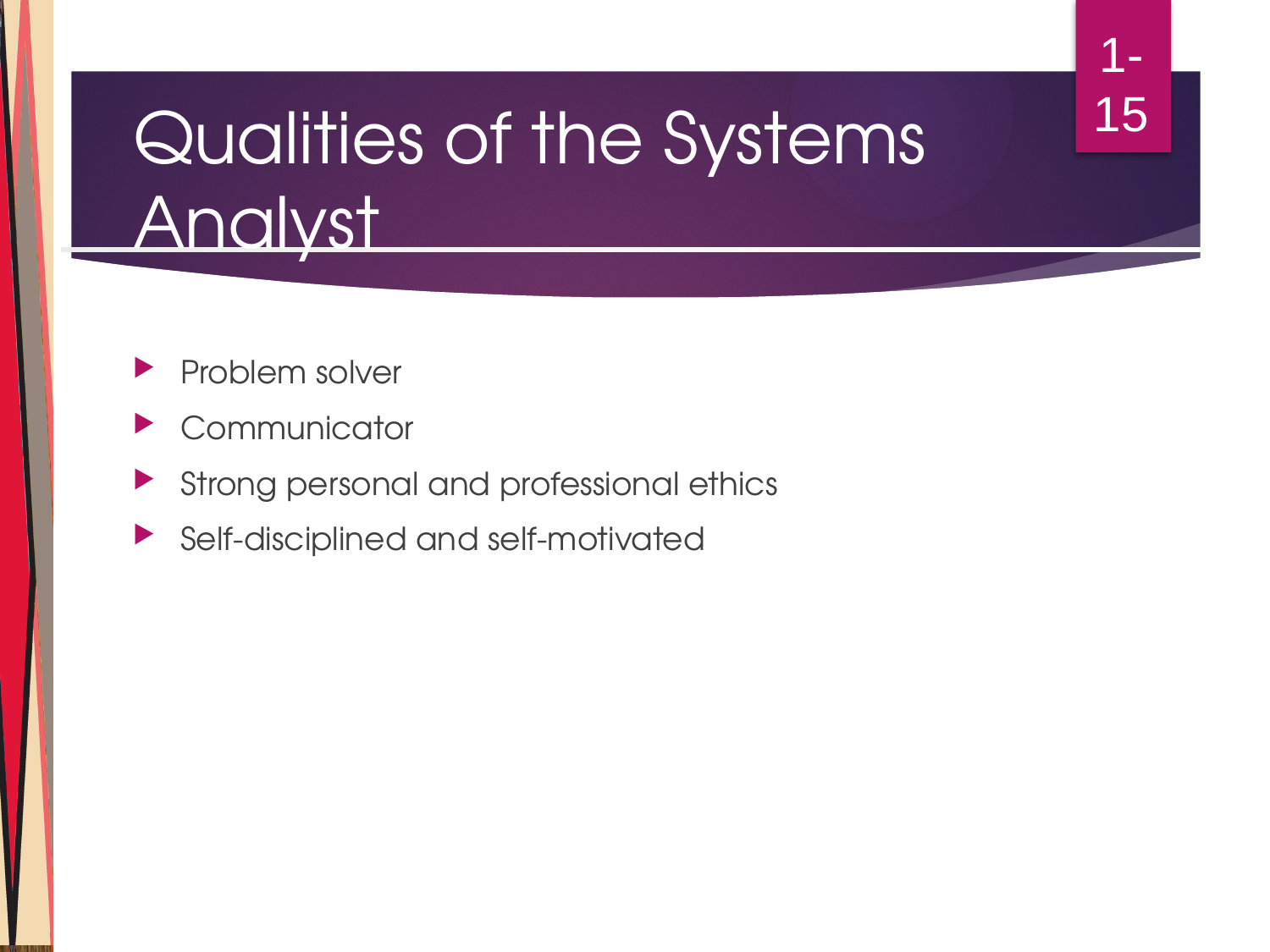

1-15
# Qualities of the Systems Analyst
Problem solver
Communicator
Strong personal and professional ethics
Self-disciplined and self-motivated